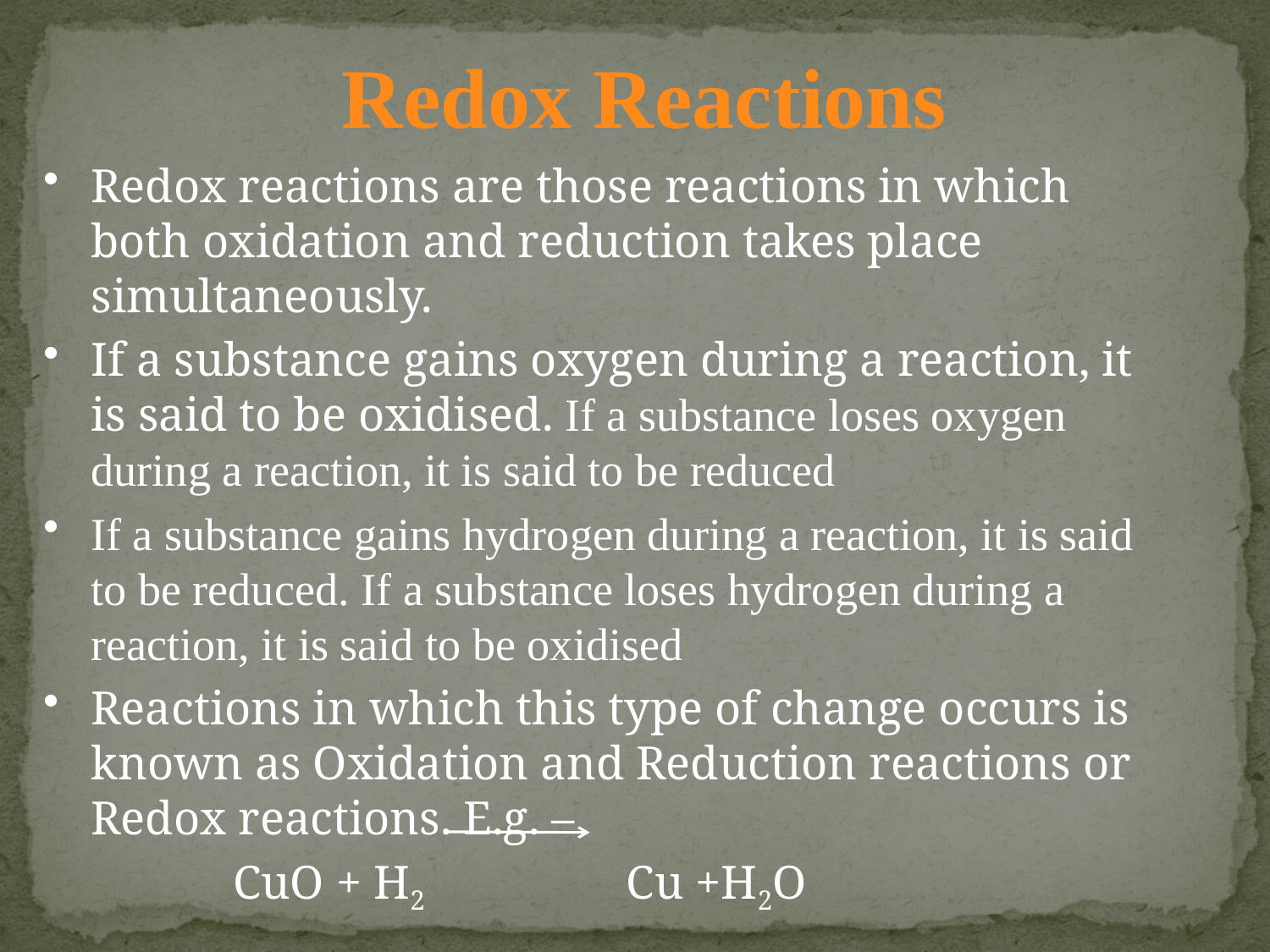

Redox Reactions
Redox reactions are those reactions in which both oxidation and reduction takes place simultaneously.
If a substance gains oxygen during a reaction, it is said to be oxidised. If a substance loses oxygen during a reaction, it is said to be reduced
If a substance gains hydrogen during a reaction, it is said to be reduced. If a substance loses hydrogen during a reaction, it is said to be oxidised
Reactions in which this type of change occurs is known as Oxidation and Reduction reactions or Redox reactions. E.g. –
                CuO + H2                 Cu +H2O